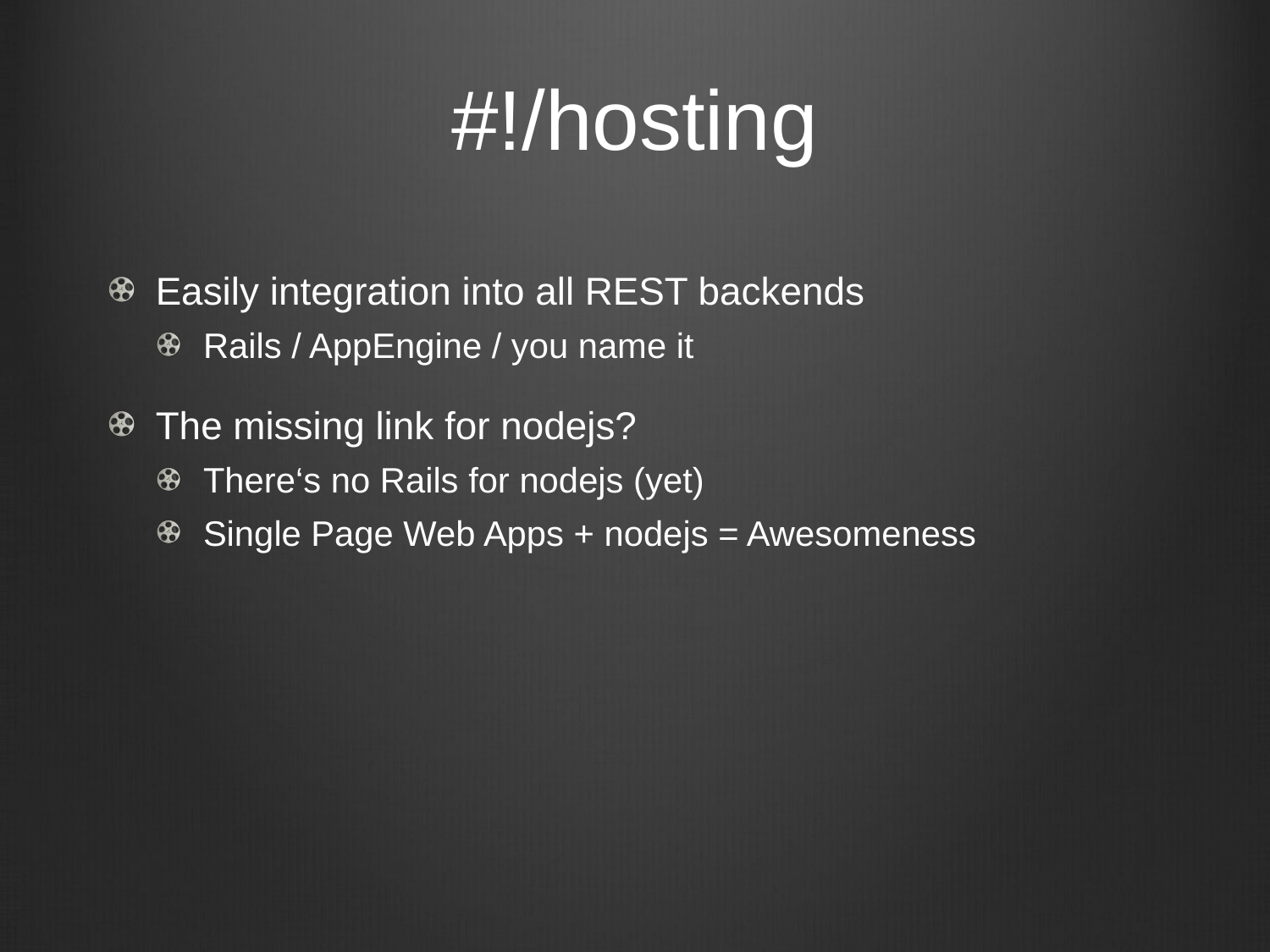

# #!/hosting
Easily integration into all REST backends
Rails / AppEngine / you name it
The missing link for nodejs?
There‘s no Rails for nodejs (yet)
Single Page Web Apps + nodejs = Awesomeness